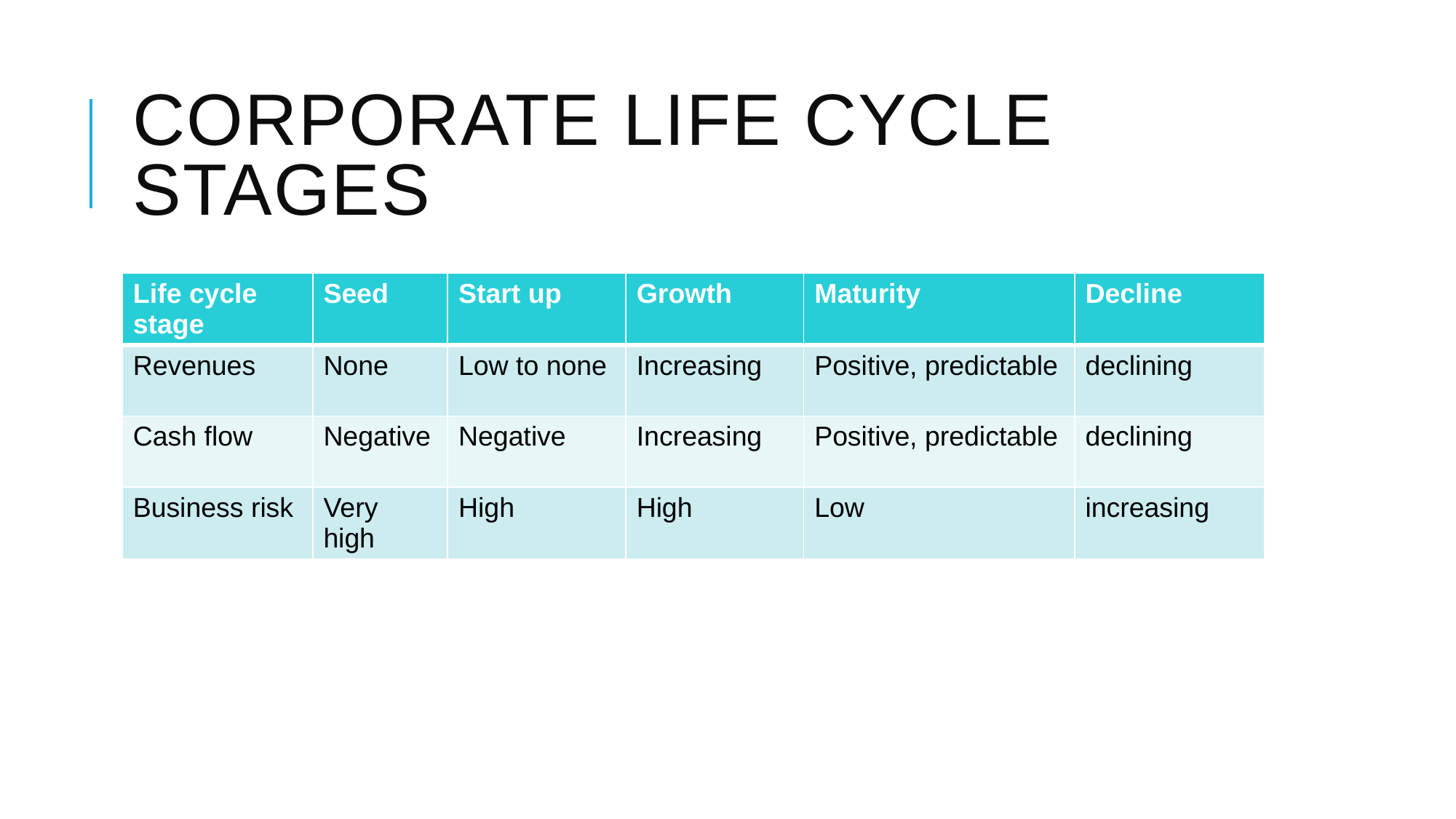

# Corporate life cycle stages
| Life cycle stage | Seed | Start up | Growth | Maturity | Decline |
| --- | --- | --- | --- | --- | --- |
| Revenues | None | Low to none | Increasing | Positive, predictable | declining |
| Cash flow | Negative | Negative | Increasing | Positive, predictable | declining |
| Business risk | Very high | High | High | Low | increasing |